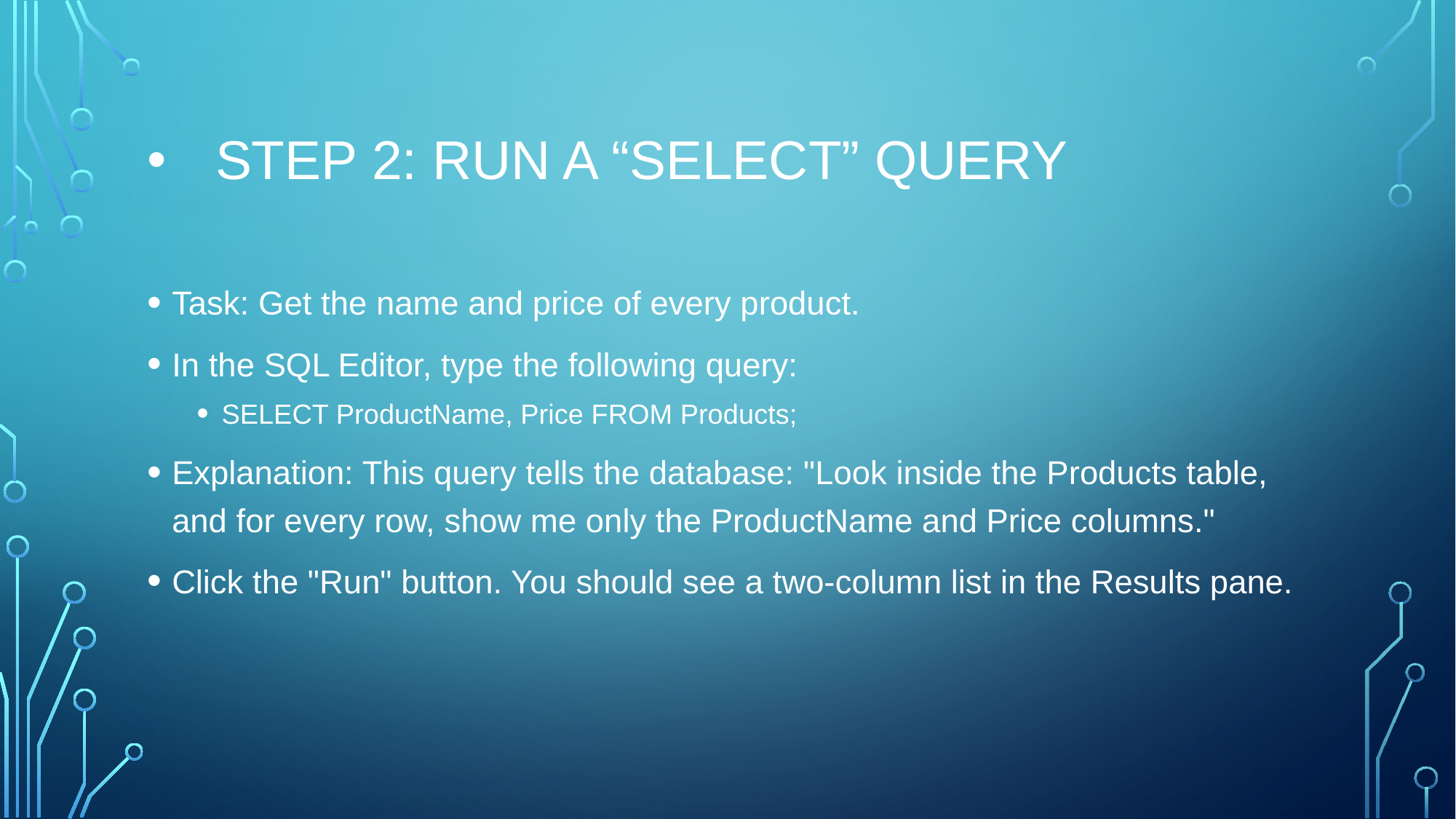

# STEP 2: RUN A “SELECT” QUERY
Task: Get the name and price of every product.
In the SQL Editor, type the following query:
SELECT ProductName, Price FROM Products;
Explanation: This query tells the database: "Look inside the Products table, and for every row, show me only the ProductName and Price columns."
Click the "Run" button. You should see a two-column list in the Results pane.